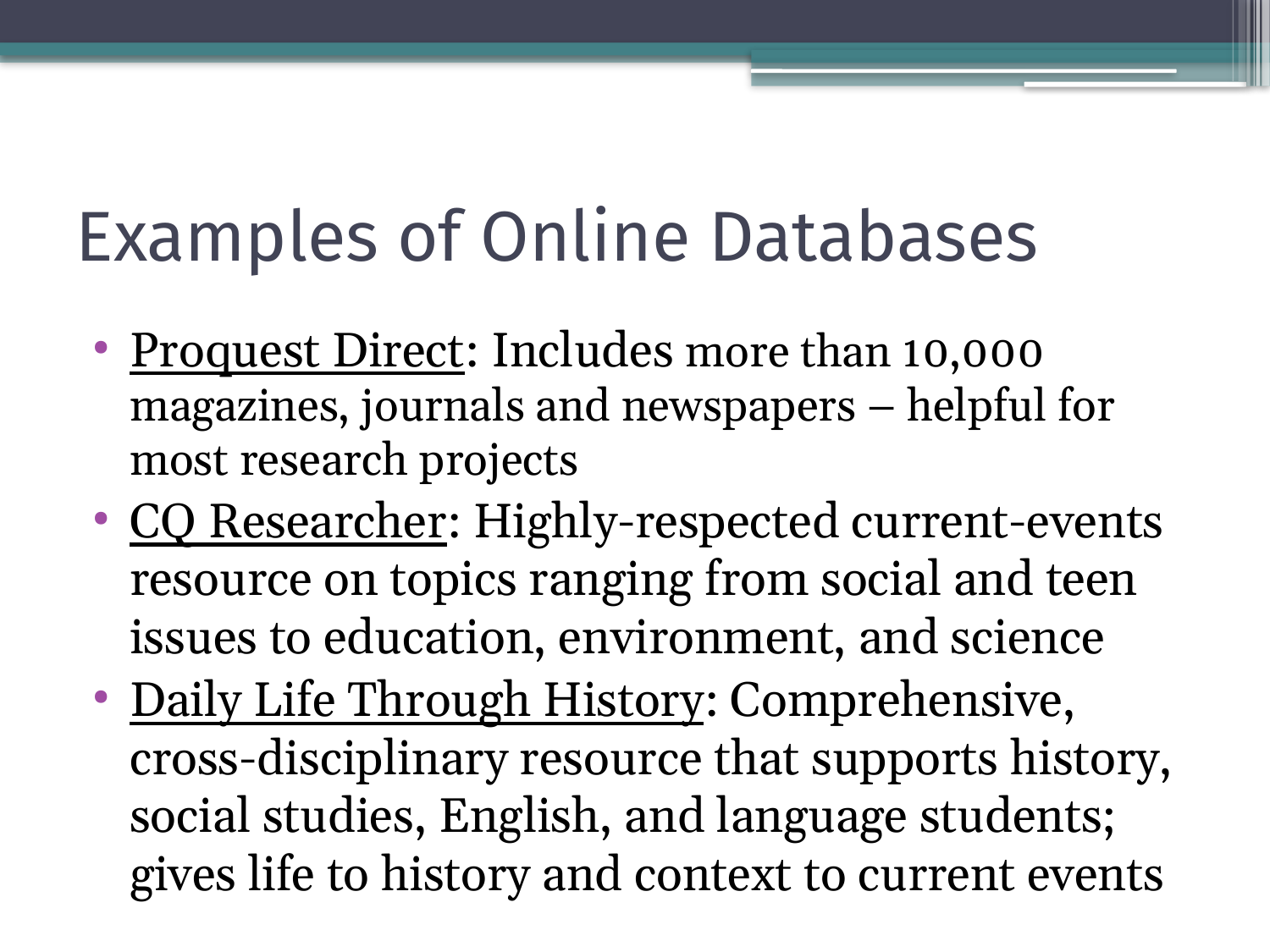

# Examples of Online Databases
Proquest Direct: Includes more than 10,000 magazines, journals and newspapers – helpful for most research projects
CQ Researcher: Highly-respected current-events resource on topics ranging from social and teen issues to education, environment, and science
Daily Life Through History: Comprehensive, cross-disciplinary resource that supports history, social studies, English, and language students; gives life to history and context to current events